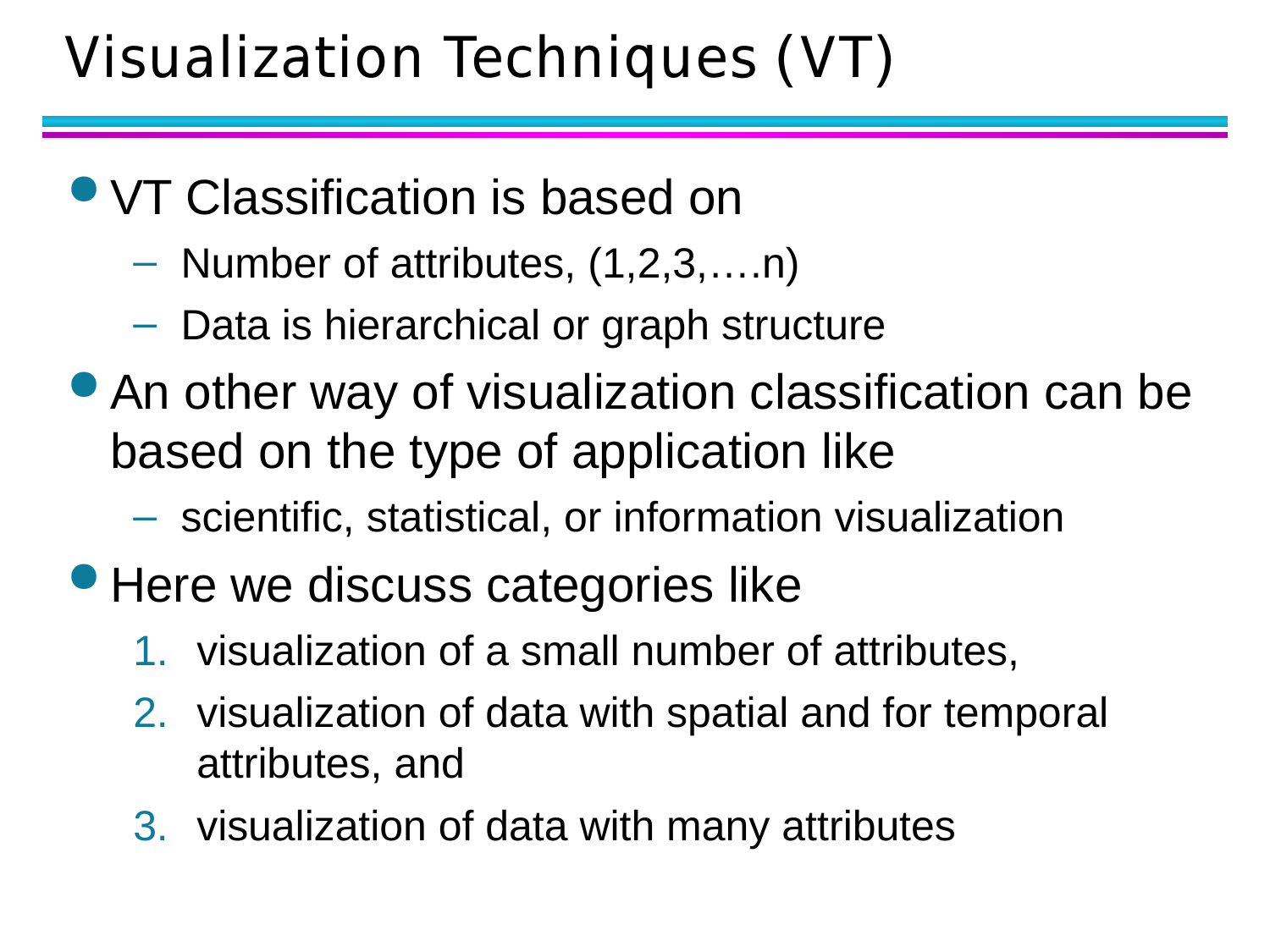

# Visualization Techniques (VT)
VT Classification is based on
Number of attributes, (1,2,3,….n)
Data is hierarchical or graph structure
An other way of visualization classification can be based on the type of application like
scientific, statistical, or information visualization
Here we discuss categories like
visualization of a small number of attributes,
visualization of data with spatial and for temporal attributes, and
visualization of data with many attributes